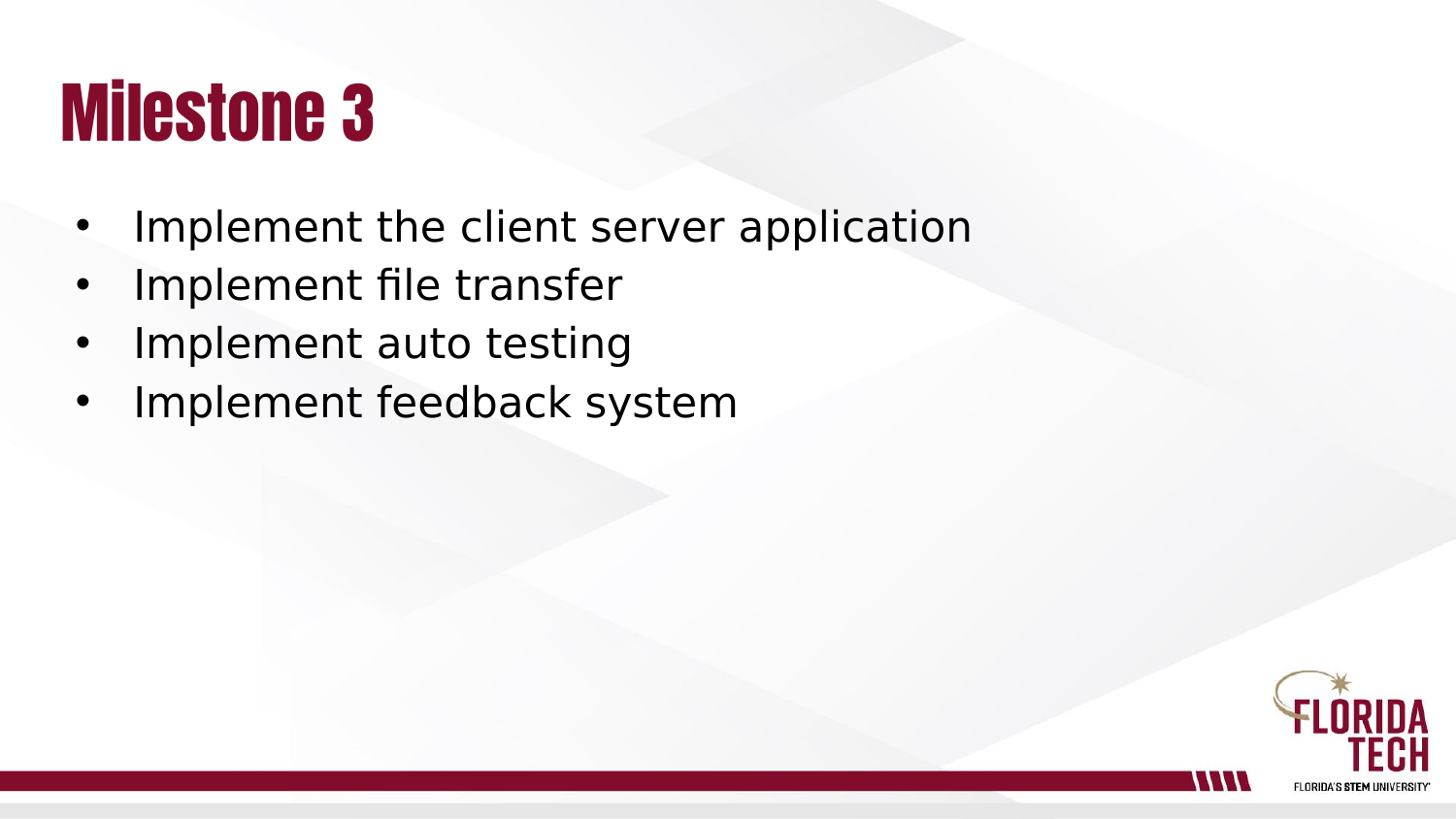

# Milestone 3
Implement the client server application
Implement file transfer
Implement auto testing
Implement feedback system